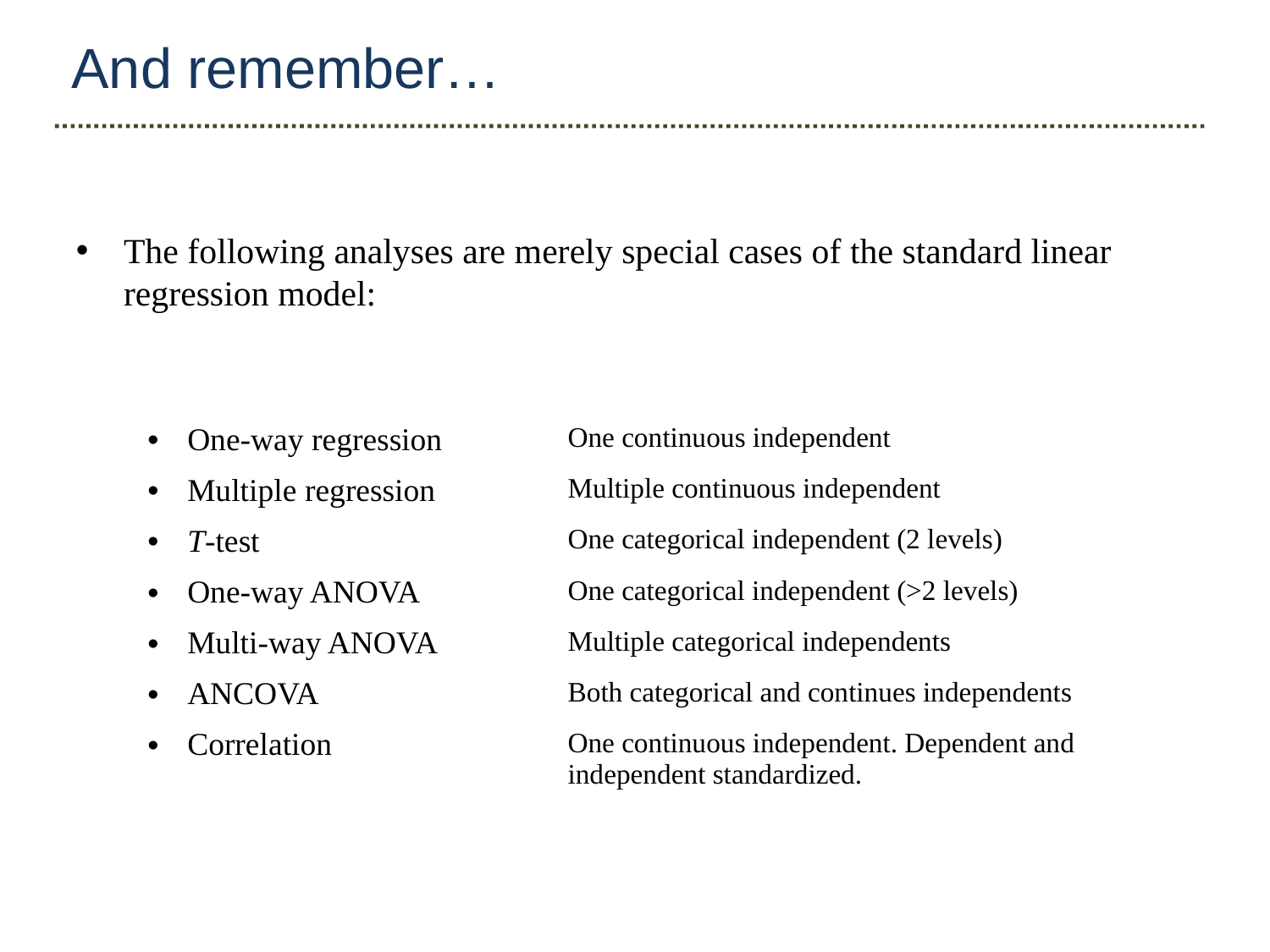

And remember…

The following analyses are merely special cases of the standard linear regression model:
| One-way regression | One continuous independent |
| --- | --- |
| Multiple regression | Multiple continuous independent |
| T-test | One categorical independent (2 levels) |
| One-way ANOVA | One categorical independent (>2 levels) |
| Multi-way ANOVA | Multiple categorical independents |
| ANCOVA | Both categorical and continues independents |
| Correlation | One continuous independent. Dependent and independent standardized. |